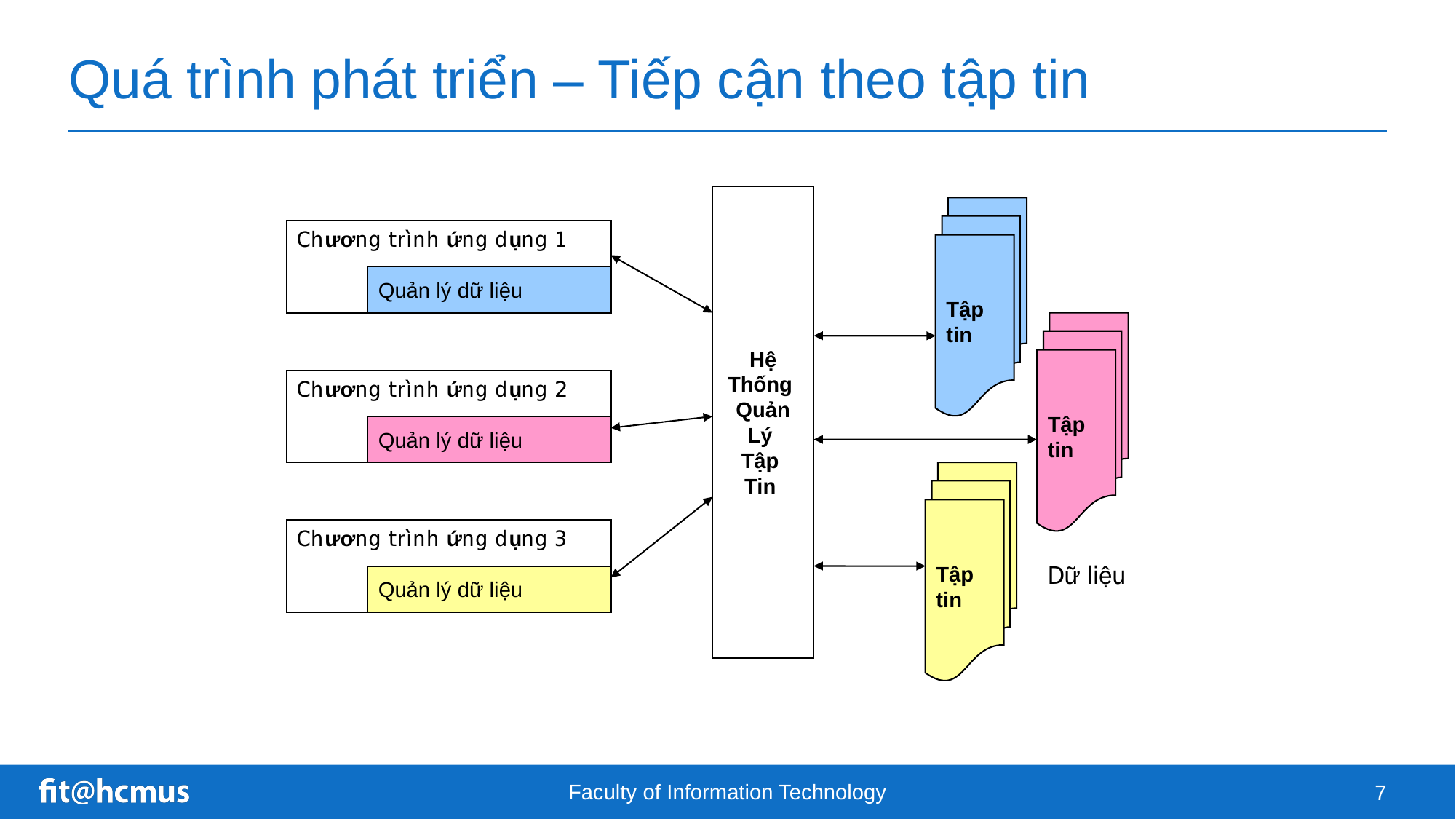

# Quá trình phát triển – Tiếp cận theo tập tin
Hệ
Thống
Quản
Lý
Tập
Tin
Tập
tin
Tập
tin
Tập
tin

Chương trình ứng dụng 1
Quản lý dữ liệu

Chương trình ứng dụng 2
Quản lý dữ liệu

Chương trình ứng dụng 3
Quản lý dữ liệu

Dữ liệu
Faculty of Information Technology
7